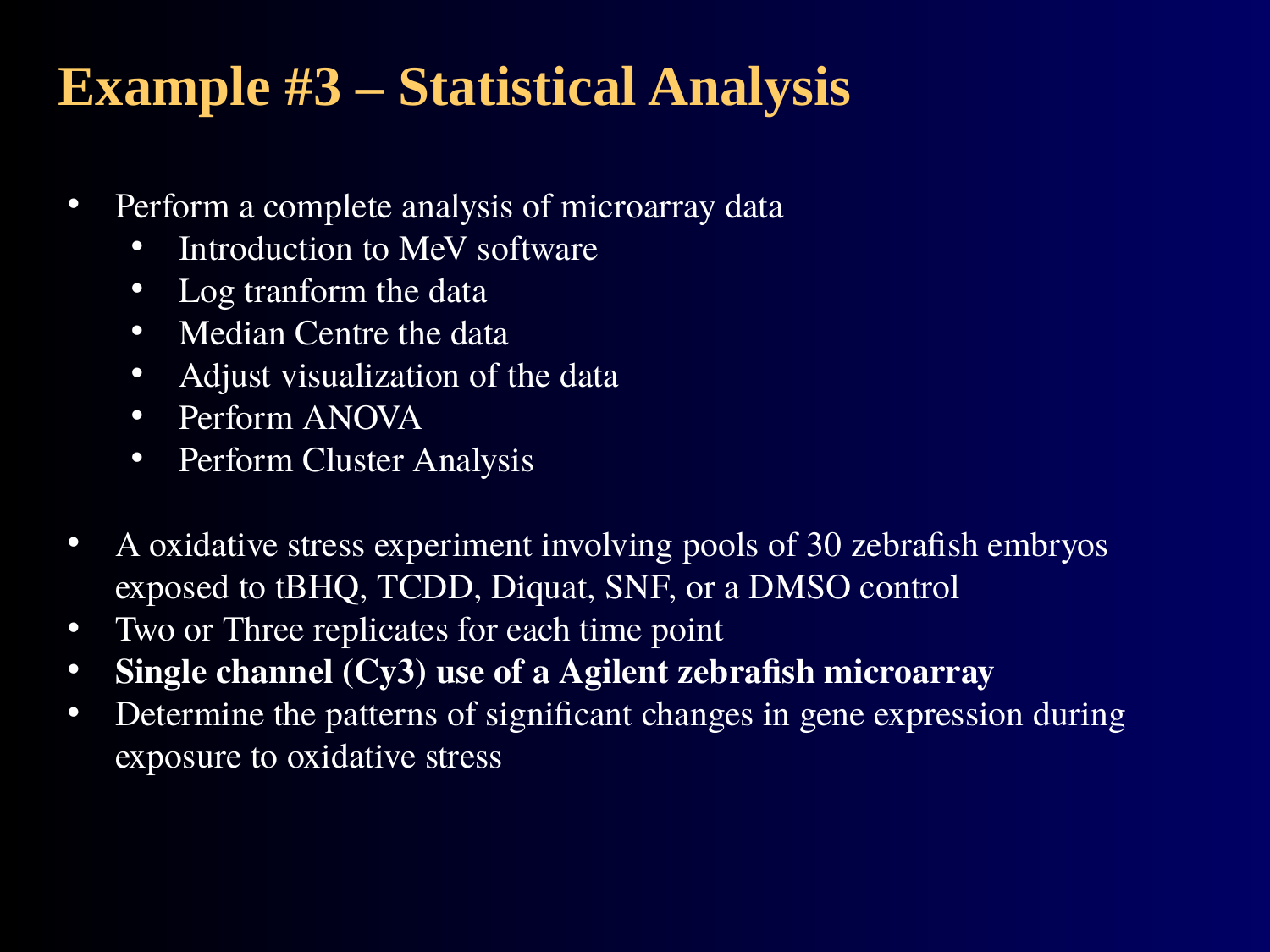

# Example #3 – Statistical Analysis
Perform a complete analysis of microarray data
Introduction to MeV software
Log tranform the data
Median Centre the data
Adjust visualization of the data
Perform ANOVA
Perform Cluster Analysis

A oxidative stress experiment involving pools of 30 zebrafish embryos exposed to tBHQ, TCDD, Diquat, SNF, or a DMSO control
Two or Three replicates for each time point
Single channel (Cy3) use of a Agilent zebrafish microarray
Determine the patterns of significant changes in gene expression during exposure to oxidative stress